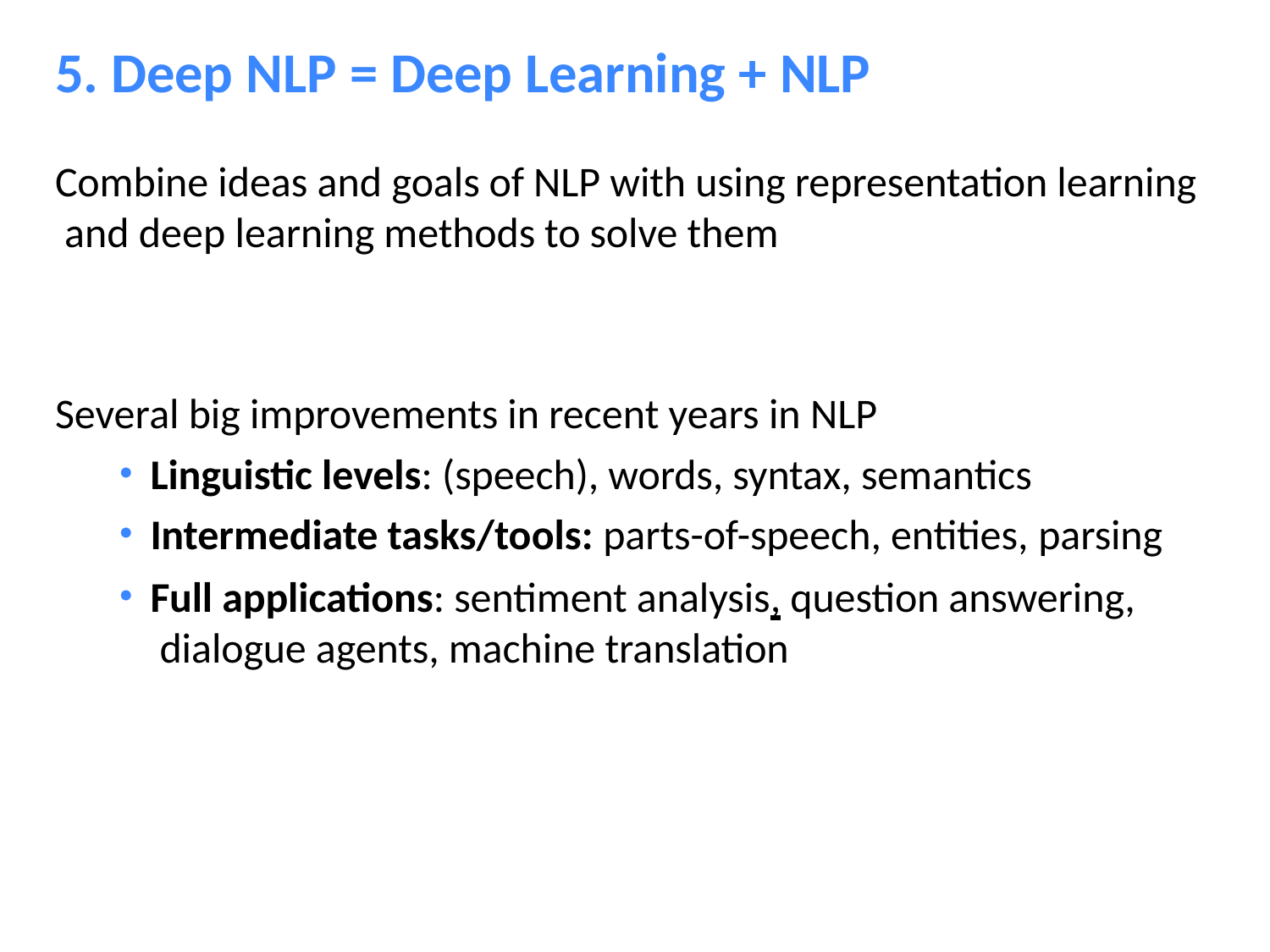

# 5. Deep NLP = Deep Learning + NLP
Combine ideas and goals of NLP with using representation learning  and deep learning methods to solve them

Several big improvements in recent years in NLP
Linguistic levels: (speech), words, syntax, semantics
Intermediate tasks/tools: parts-of-speech, entities, parsing
Full applications: sentiment analysis, question answering,  dialogue agents, machine translation